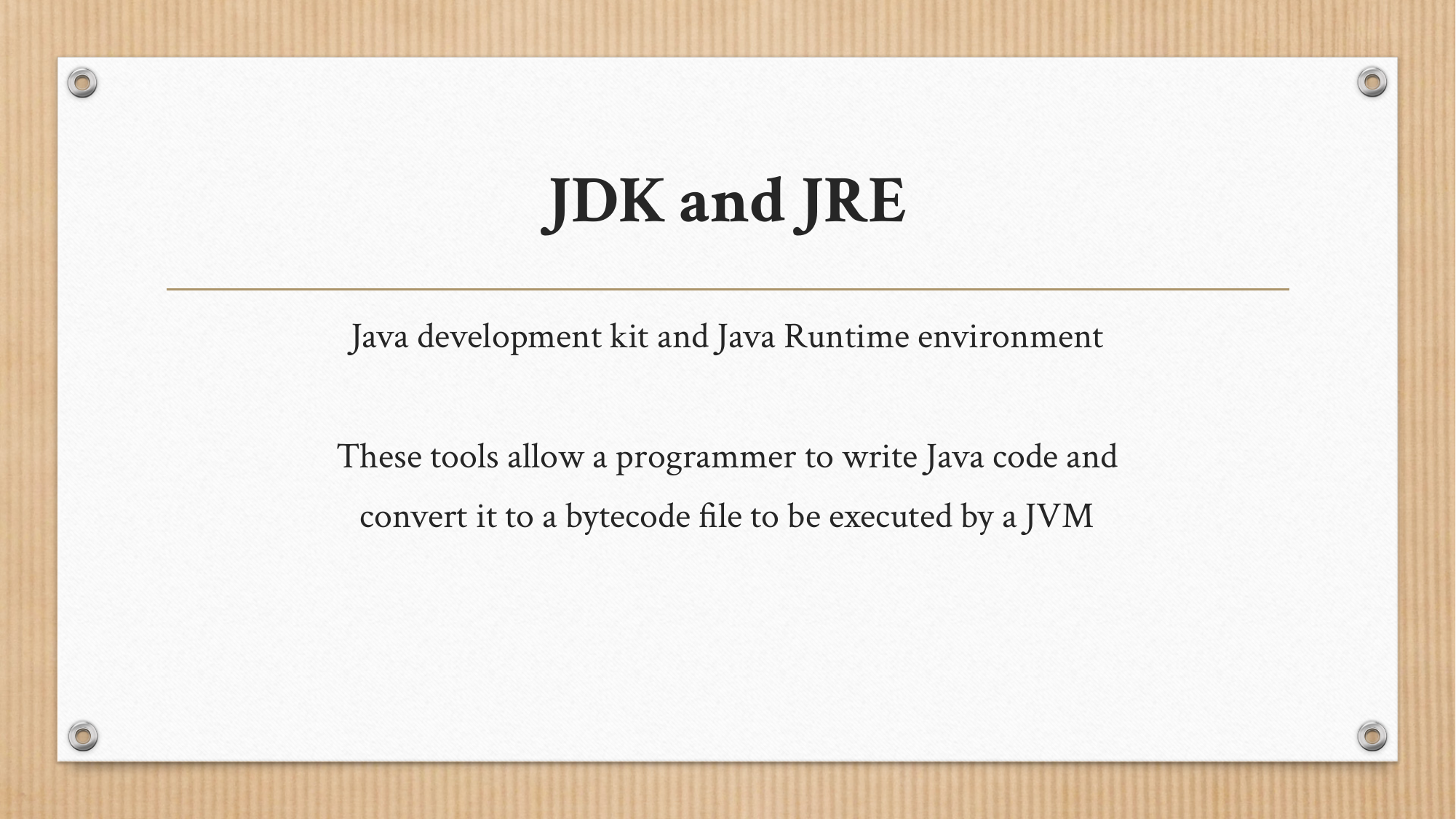

# JDK and JRE
Java development kit and Java Runtime environment

These tools allow a programmer to write Java code and
convert it to a bytecode file to be executed by a JVM